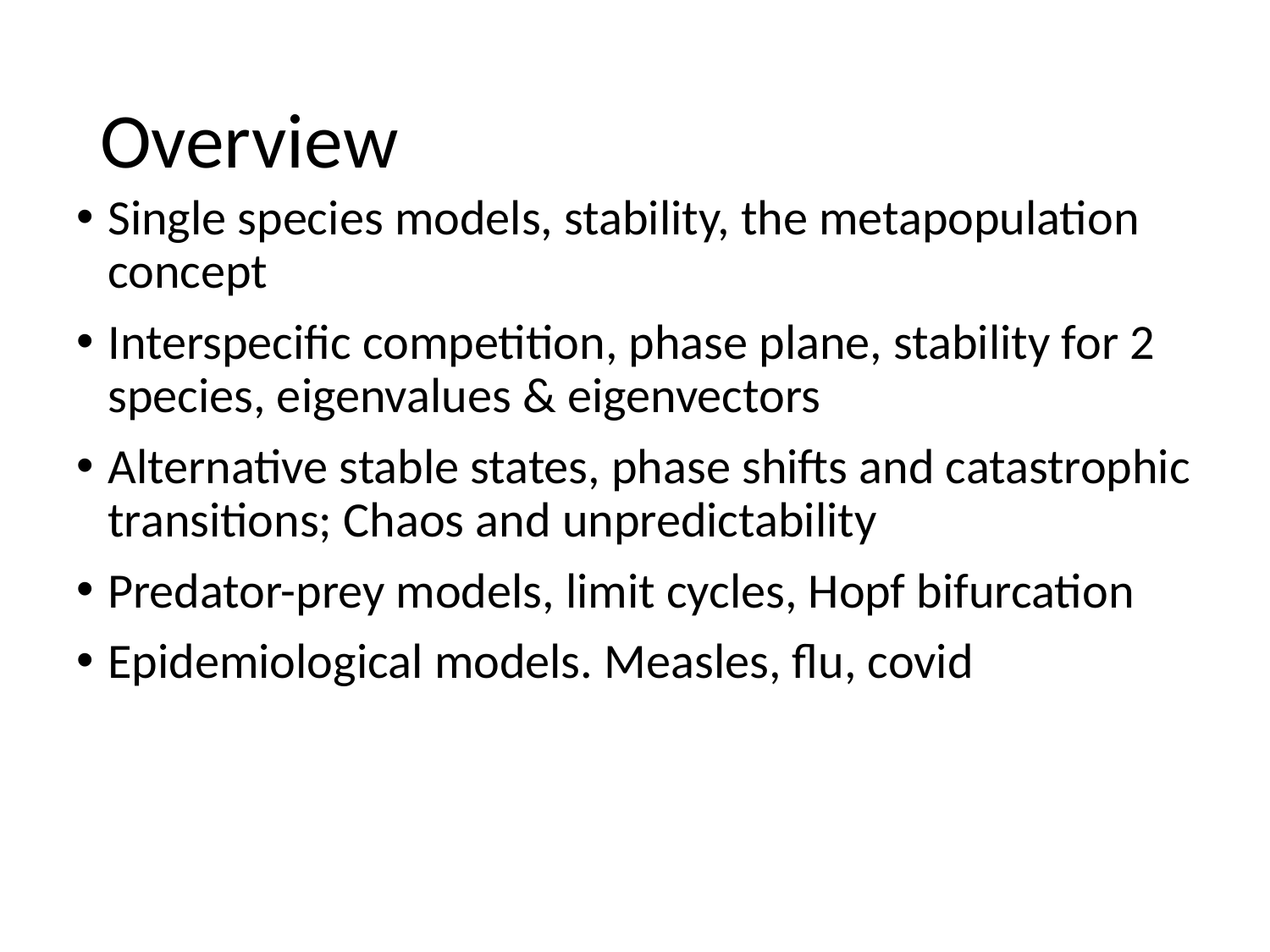

# Overview
Single species models, stability, the metapopulation concept
Interspecific competition, phase plane, stability for 2 species, eigenvalues & eigenvectors
Alternative stable states, phase shifts and catastrophic transitions; Chaos and unpredictability
Predator-prey models, limit cycles, Hopf bifurcation
Epidemiological models. Measles, flu, covid